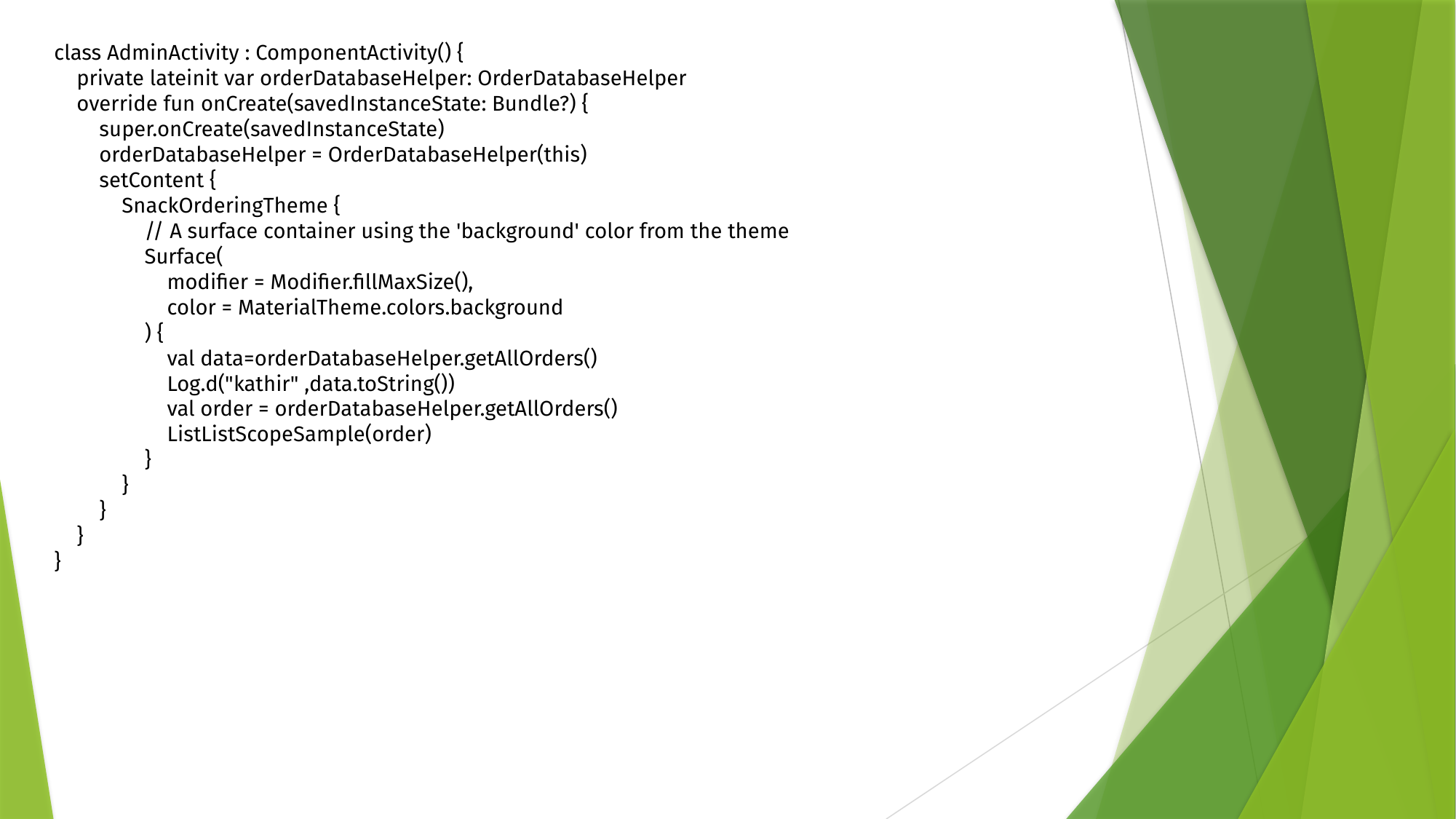

class AdminActivity : ComponentActivity() {
    private lateinit var orderDatabaseHelper: OrderDatabaseHelper
    override fun onCreate(savedInstanceState: Bundle?) {
        super.onCreate(savedInstanceState)
        orderDatabaseHelper = OrderDatabaseHelper(this)
        setContent {
            SnackOrderingTheme {
                // A surface container using the 'background' color from the theme
                Surface(
                    modifier = Modifier.fillMaxSize(),
                    color = MaterialTheme.colors.background
                ) {
                    val data=orderDatabaseHelper.getAllOrders()
                    Log.d("kathir" ,data.toString())
                    val order = orderDatabaseHelper.getAllOrders()
                    ListListScopeSample(order)
                }
            }
        }
    }
}